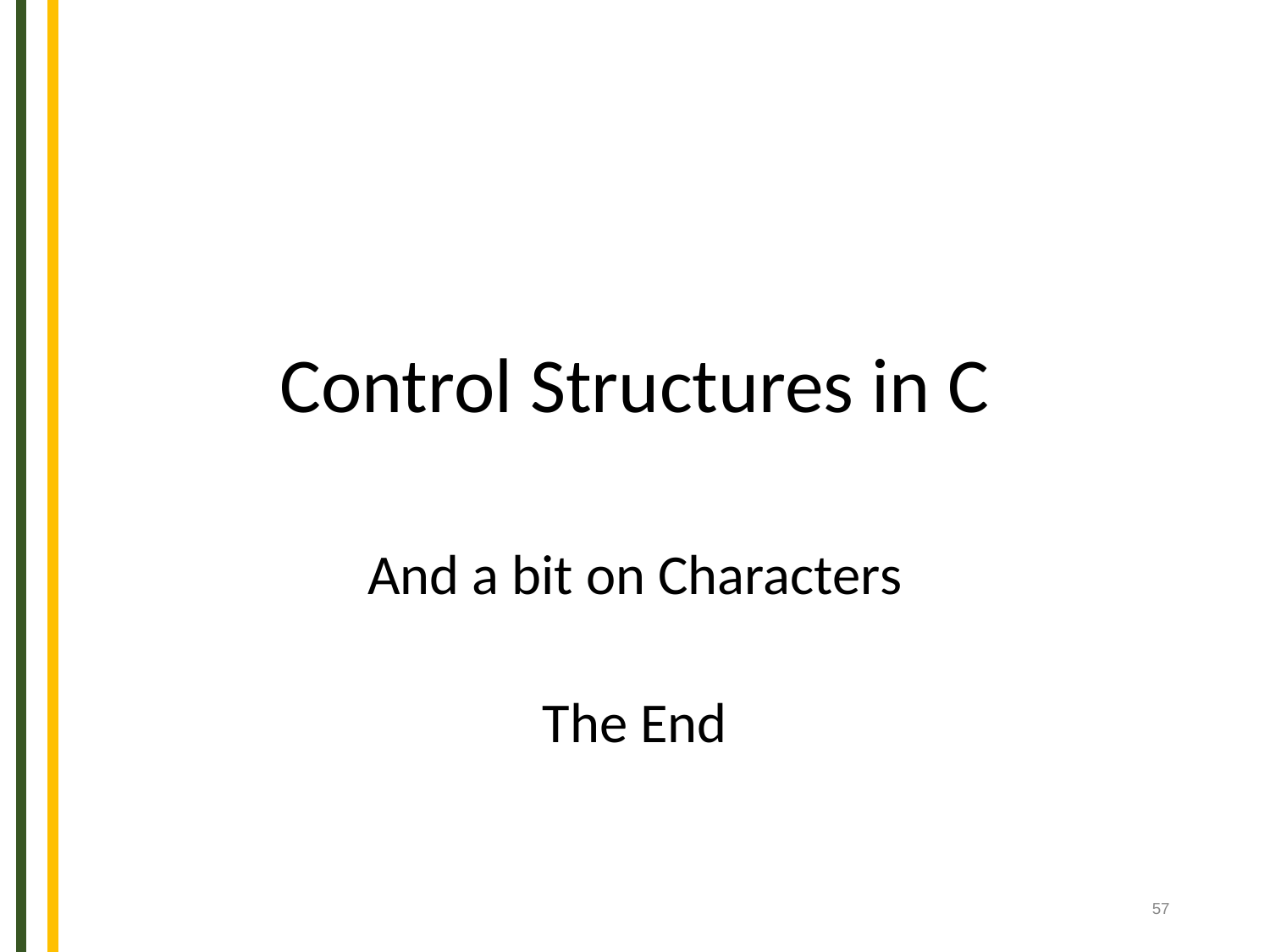

# Control Structures in C
And a bit on Characters

The End
57